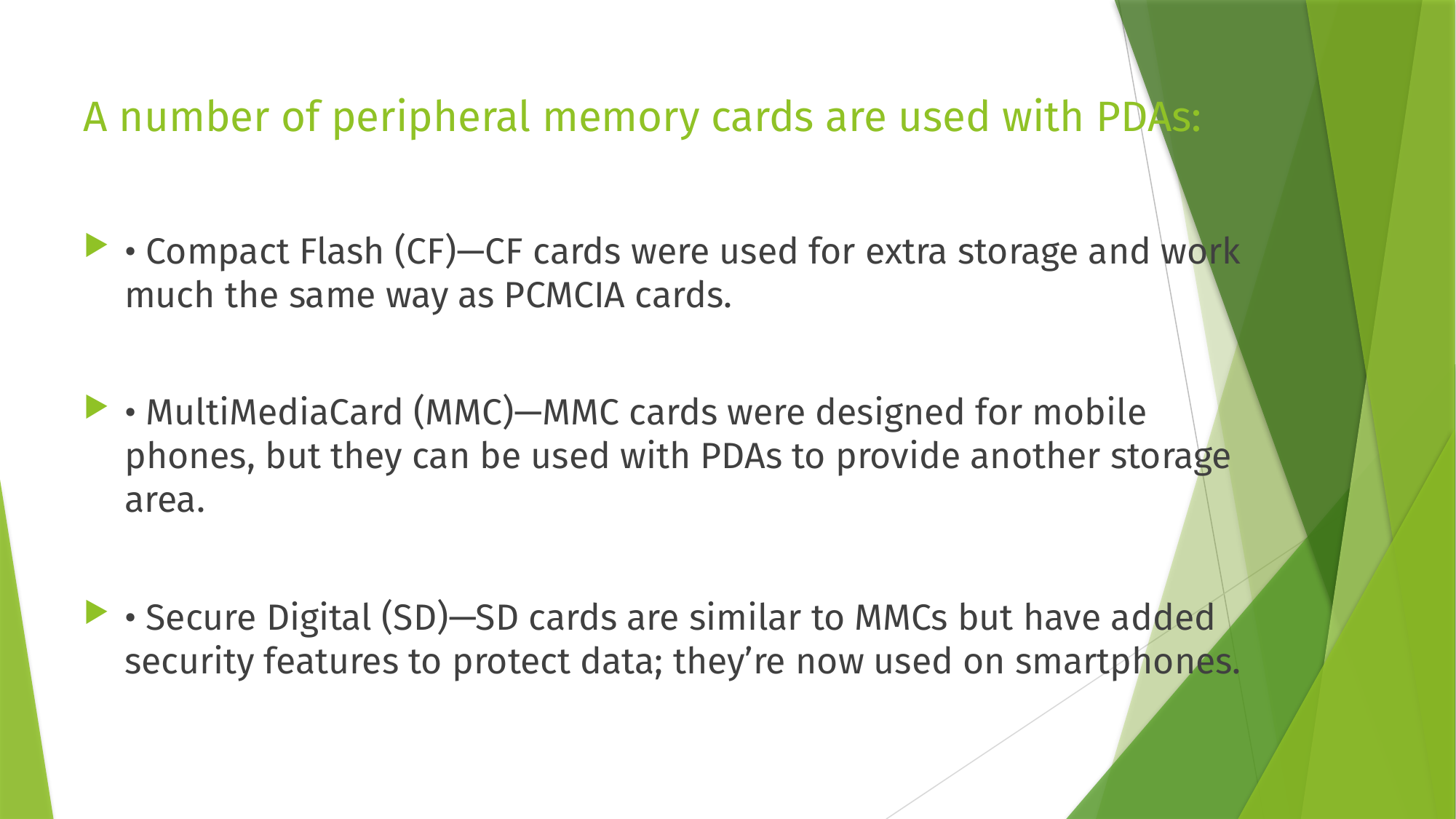

# A number of peripheral memory cards are used with PDAs:
• Compact Flash (CF)—CF cards were used for extra storage and work much the same way as PCMCIA cards.

• MultiMediaCard (MMC)—MMC cards were designed for mobile phones, but they can be used with PDAs to provide another storage area.

• Secure Digital (SD)—SD cards are similar to MMCs but have added security features to protect data; they’re now used on smartphones.